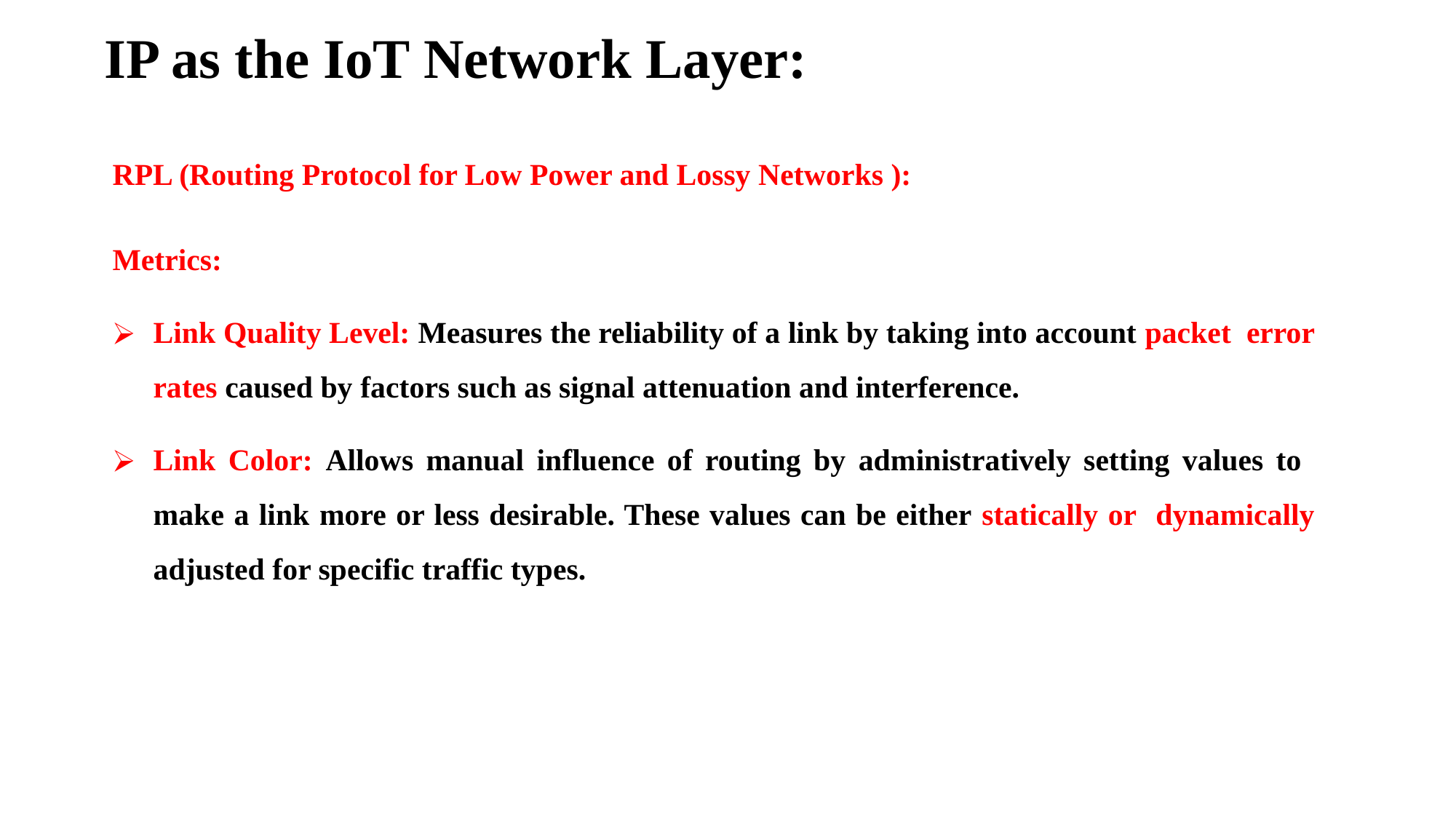

# IP as the IoT Network Layer:

RPL (Routing Protocol for Low Power and Lossy Networks ):
Metrics:
Link Quality Level: Measures the reliability of a link by taking into account packet  error rates caused by factors such as signal attenuation and interference.
Link Color: Allows manual influence of routing by administratively setting values to  make a link more or less desirable. These values can be either statically or  dynamically adjusted for specific traffic types.